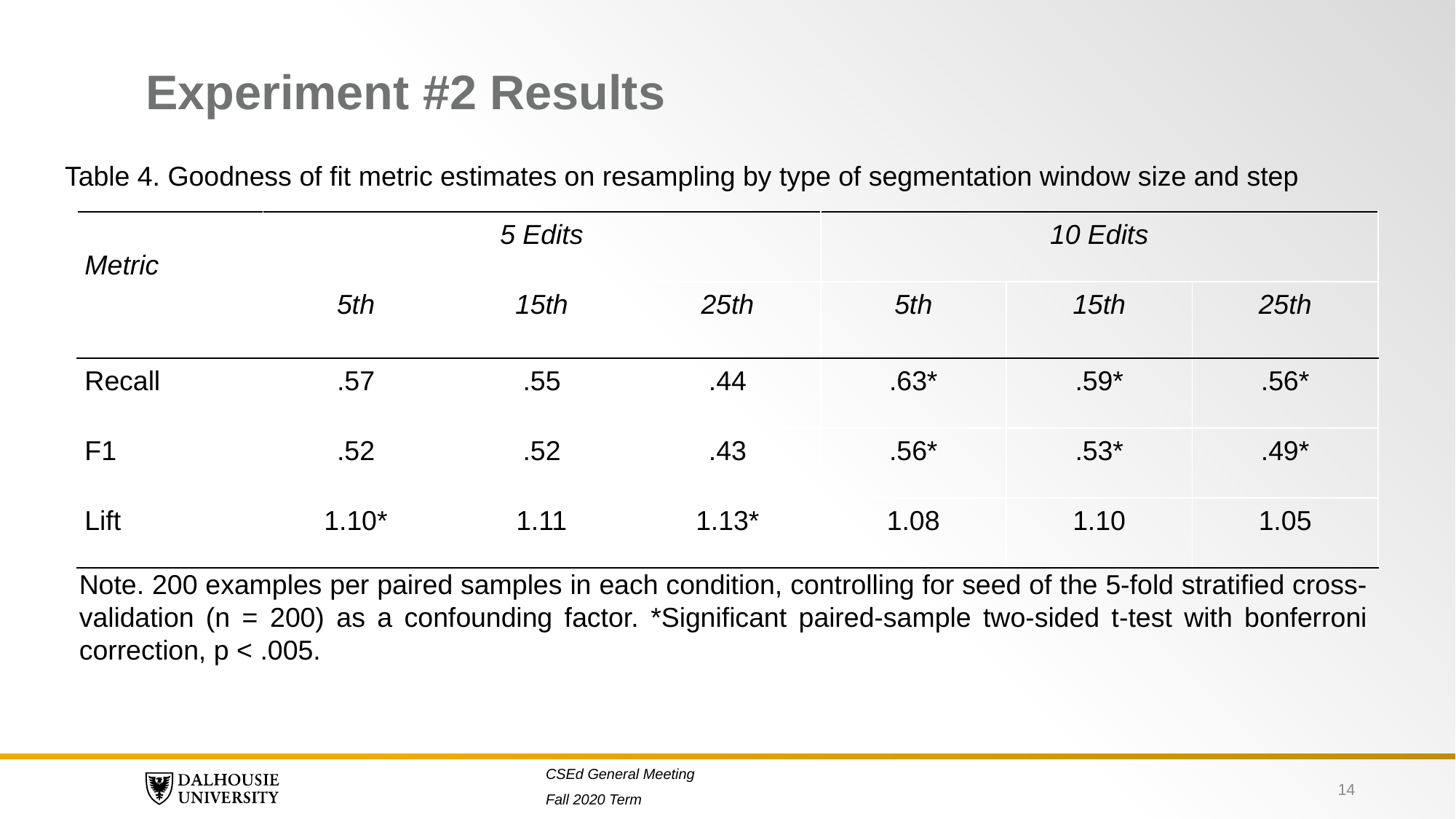

# Experiment #2 Results
Table 4. Goodness of fit metric estimates on resampling by type of segmentation window size and step

| Metric | 5 Edits |  |  | 10 Edits |  |  |
| --- | --- | --- | --- | --- | --- | --- |
|  | 5th | 15th | 25th | 5th | 15th | 25th |
| Recall | .57 | .55 | .44 | .63\* | .59\* | .56\* |
| F1 | .52 | .52 | .43 | .56\* | .53\* | .49\* |
| Lift | 1.10\* | 1.11 | 1.13\* | 1.08 | 1.10 | 1.05 |
Note. 200 examples per paired samples in each condition, controlling for seed of the 5-fold stratified cross-validation (n = 200) as a confounding factor. *Significant paired-sample two-sided t-test with bonferroni correction, p < .005.
14
CSEd General Meeting
Fall 2020 Term